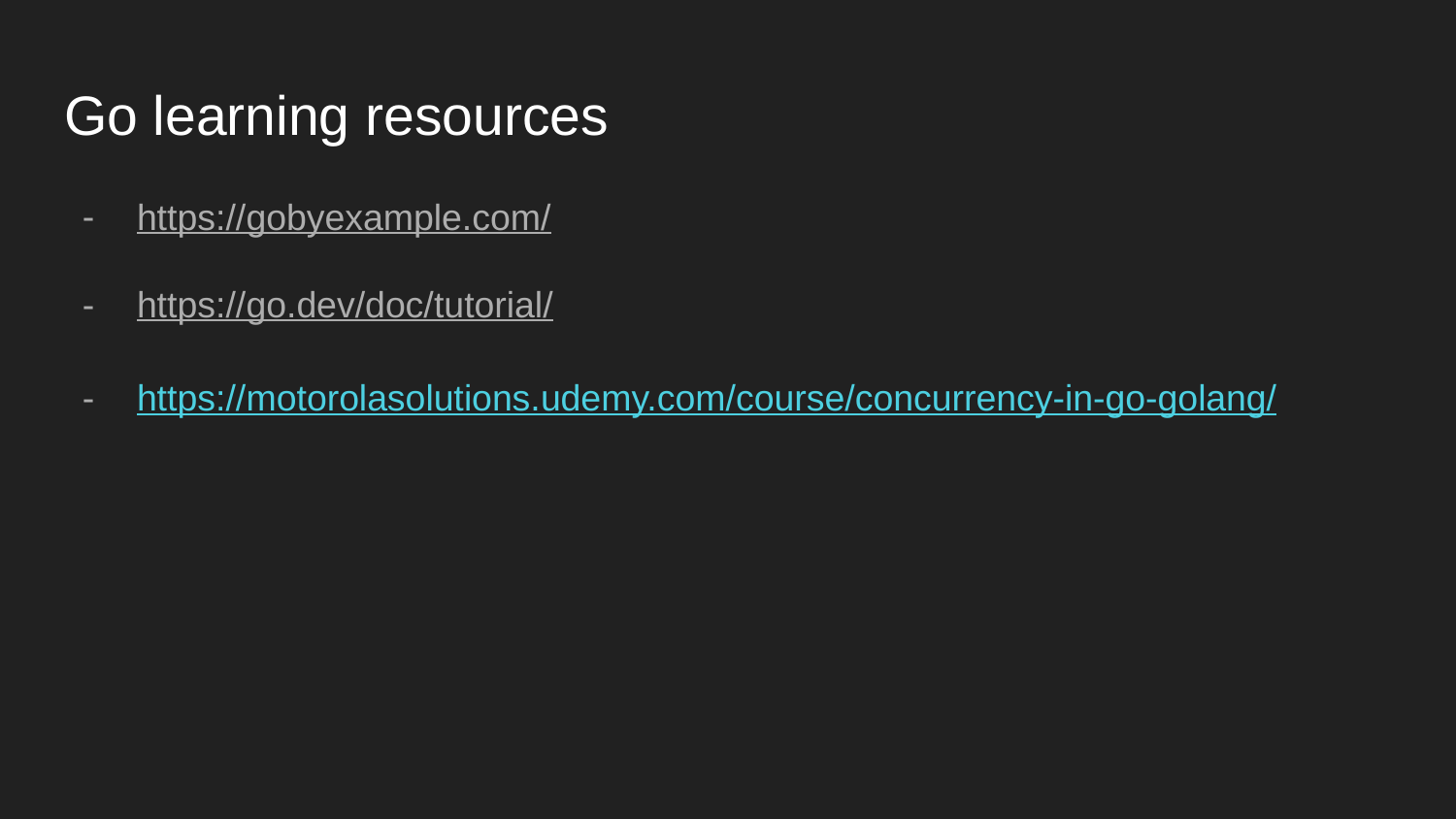

# Go learning resources
https://gobyexample.com/
https://go.dev/doc/tutorial/
https://motorolasolutions.udemy.com/course/concurrency-in-go-golang/